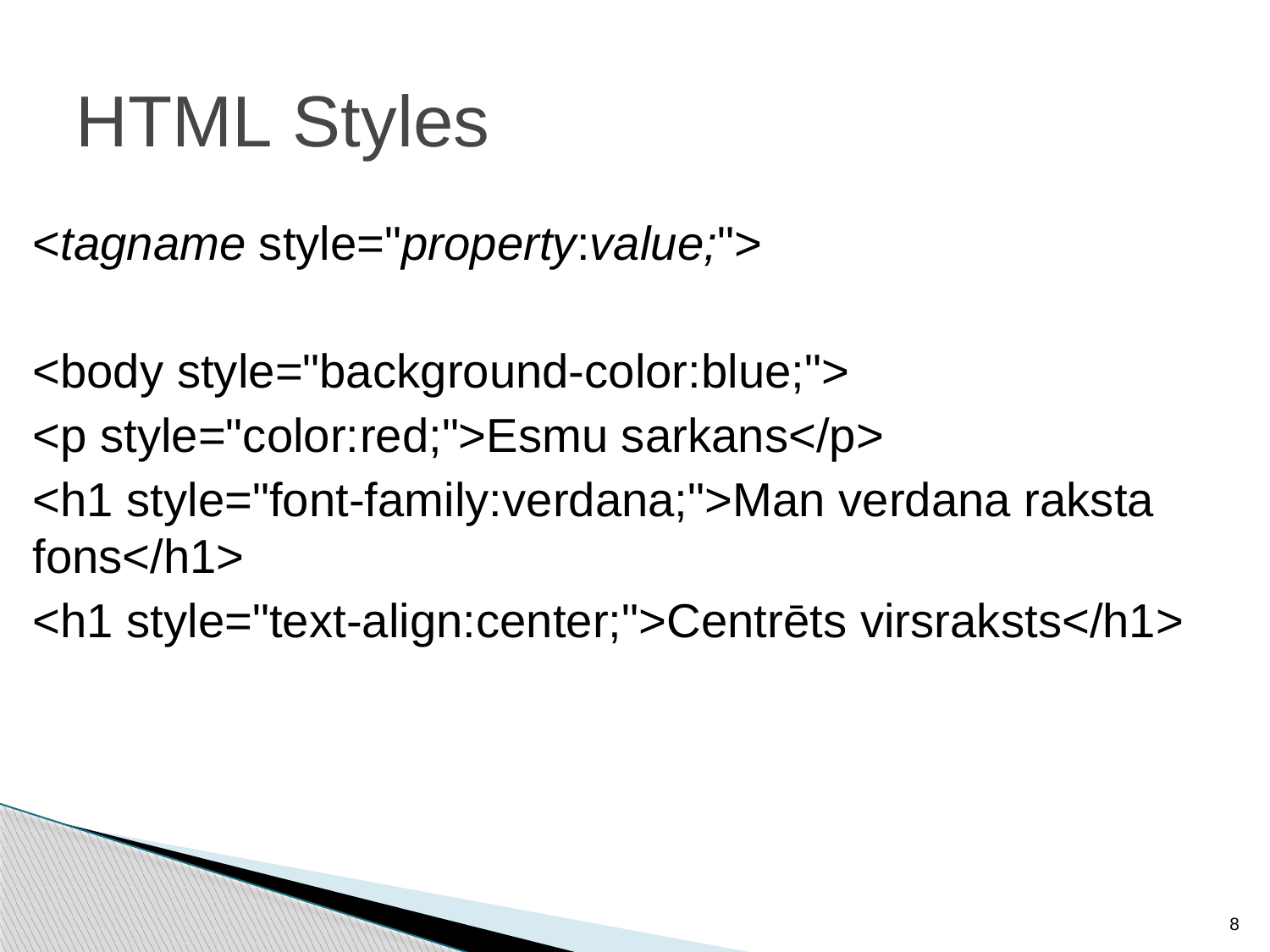

# HTML Styles
<tagname style="property:value;">

<body style="background-color:blue;">
<p style="color:red;">Esmu sarkans</p>
<h1 style="font-family:verdana;">Man verdana raksta fons</h1>
<h1 style="text-align:center;">Centrēts virsraksts</h1>
8